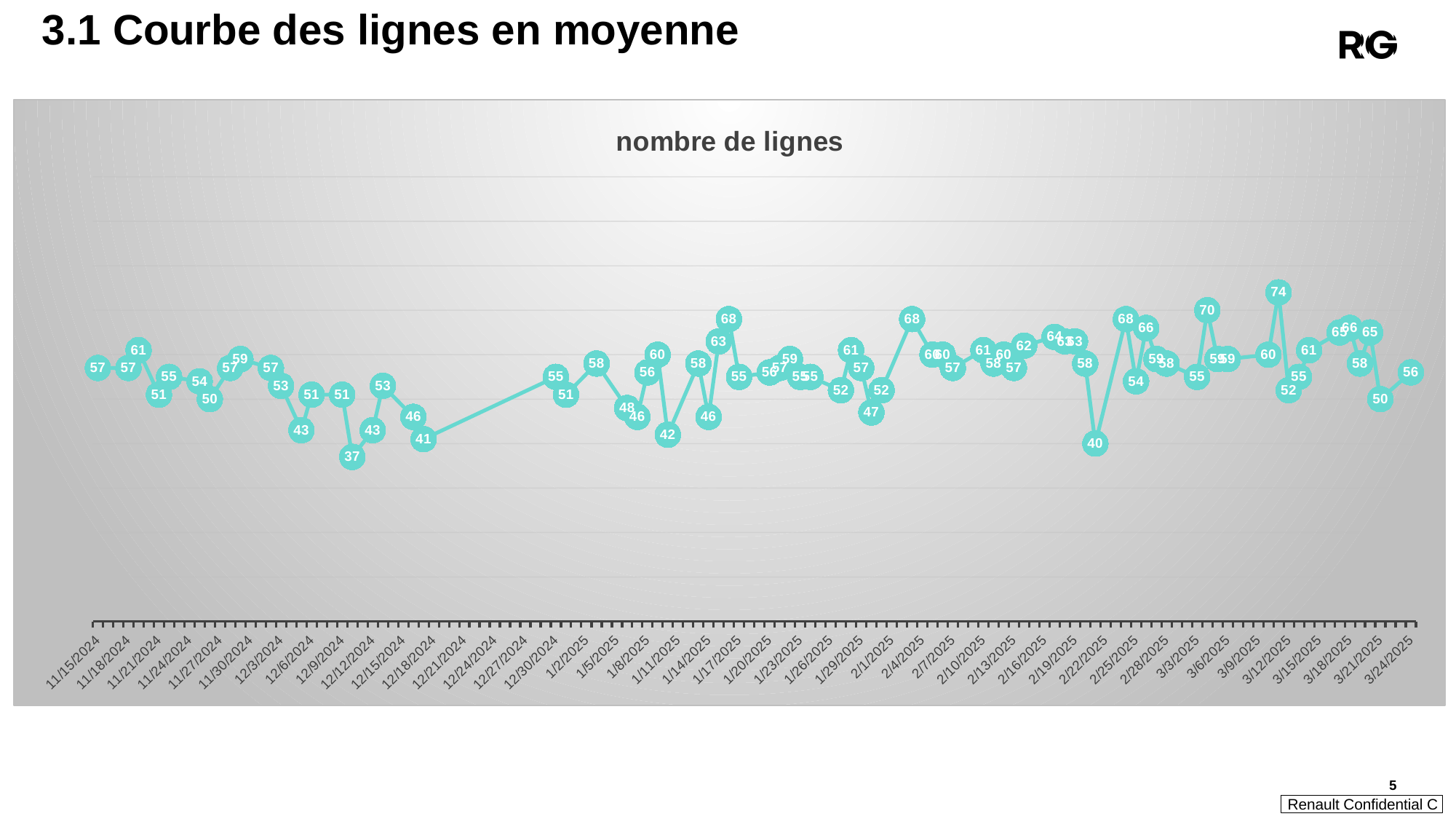

3.1 Courbe des lignes en moyenne

### Chart:

| Category | nombre de lignes |
|---|---|
| 45611 | 57.0 |
| 45614 | 57.0 |
| 45615 | 61.0 |
| 45617 | 51.0 |
| 45618 | 55.0 |
| 45621 | 54.0 |
| 45622 | 50.0 |
| 45624 | 57.0 |
| 45625 | 59.0 |
| 45628 | 57.0 |
| 45629 | 53.0 |
| 45631 | 43.0 |
| 45632 | 51.0 |
| 45635 | 51.0 |
| 45636 | 37.0 |
| 45638 | 43.0 |
| 45639 | 53.0 |
| 45642 | 46.0 |
| 45643 | 41.0 |
| 45656 | 55.0 |
| 45657 | 51.0 |
| 45660 | 58.0 |
| 45663 | 48.0 |
| 45664 | 46.0 |
| 45665 | 56.0 |
| 45666 | 60.0 |
| 45667 | 42.0 |
| 45670 | 58.0 |
| 45671 | 46.0 |
| 45672 | 63.0 |
| 45673 | 68.0 |
| 45674 | 55.0 |
| 45677 | 56.0 |
| 45678 | 57.0 |
| 45679 | 59.0 |
| 45680 | 55.0 |
| 45681 | 55.0 |
| 45684 | 52.0 |
| 45685 | 61.0 |
| 45686 | 57.0 |
| 45687 | 47.0 |
| 45688 | 52.0 |
| 45691 | 68.0 |
| 45693 | 60.0 |
| 45694 | 60.0 |
| 45695 | 57.0 |
| 45698 | 61.0 |
| 45699 | 58.0 |
| 45700 | 60.0 |
| 45701 | 57.0 |
| 45702 | 62.0 |
| 45705 | 64.0 |
| 45706 | 63.0 |
| 45707 | 63.0 |
| 45708 | 58.0 |
| 45709 | 40.0 |
| 45712 | 68.0 |
| 45713 | 54.0 |
| 45714 | 66.0 |
| 45715 | 59.0 |
| 45716 | 58.0 |
| 45719 | 55.0 |
| 45720 | 70.0 |
| 45721 | 59.0 |
| 45722 | 59.0 |
| 45726 | 60.0 |
| 45727 | 74.0 |
| 45728 | 52.0 |
| 45729 | 55.0 |
| 45730 | 61.0 |
| 45733 | 65.0 |
| 45734 | 66.0 |
| 45735 | 58.0 |
| 45736 | 65.0 |
| 45737 | 50.0 |
| 45740 | 56.0 |